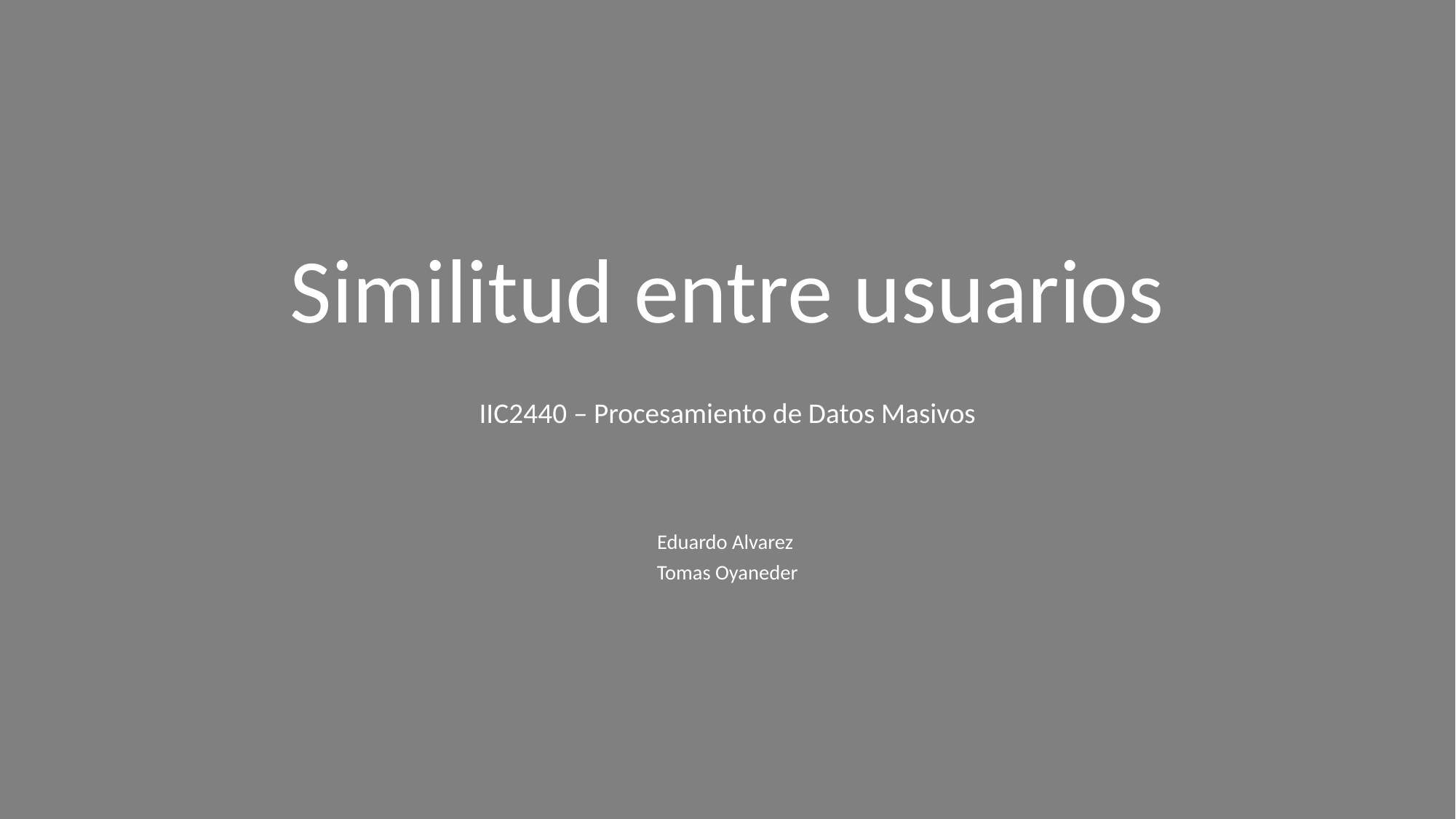

# Similitud entre usuarios
IIC2440 – Procesamiento de Datos Masivos

Eduardo Alvarez
Tomas Oyaneder